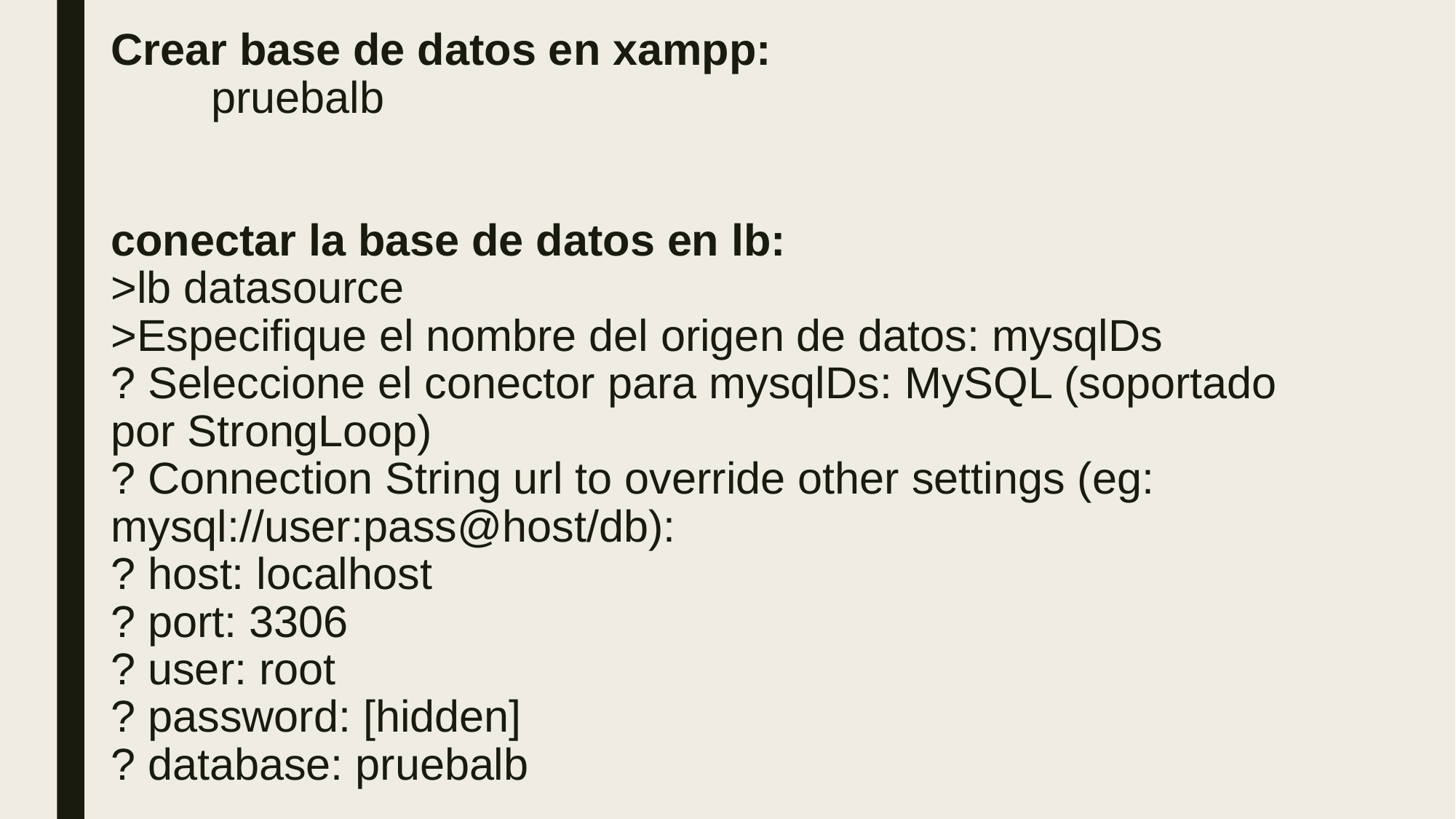

# Crear base de datos en xampp: pruebalb conectar la base de datos en lb: >lb datasource >Especifique el nombre del origen de datos: mysqlDs ? Seleccione el conector para mysqlDs: MySQL (soportado por StrongLoop) ? Connection String url to override other settings (eg: mysql://user:pass@host/db): ? host: localhost ? port: 3306 ? user: root ? password: [hidden] ? database: pruebalb